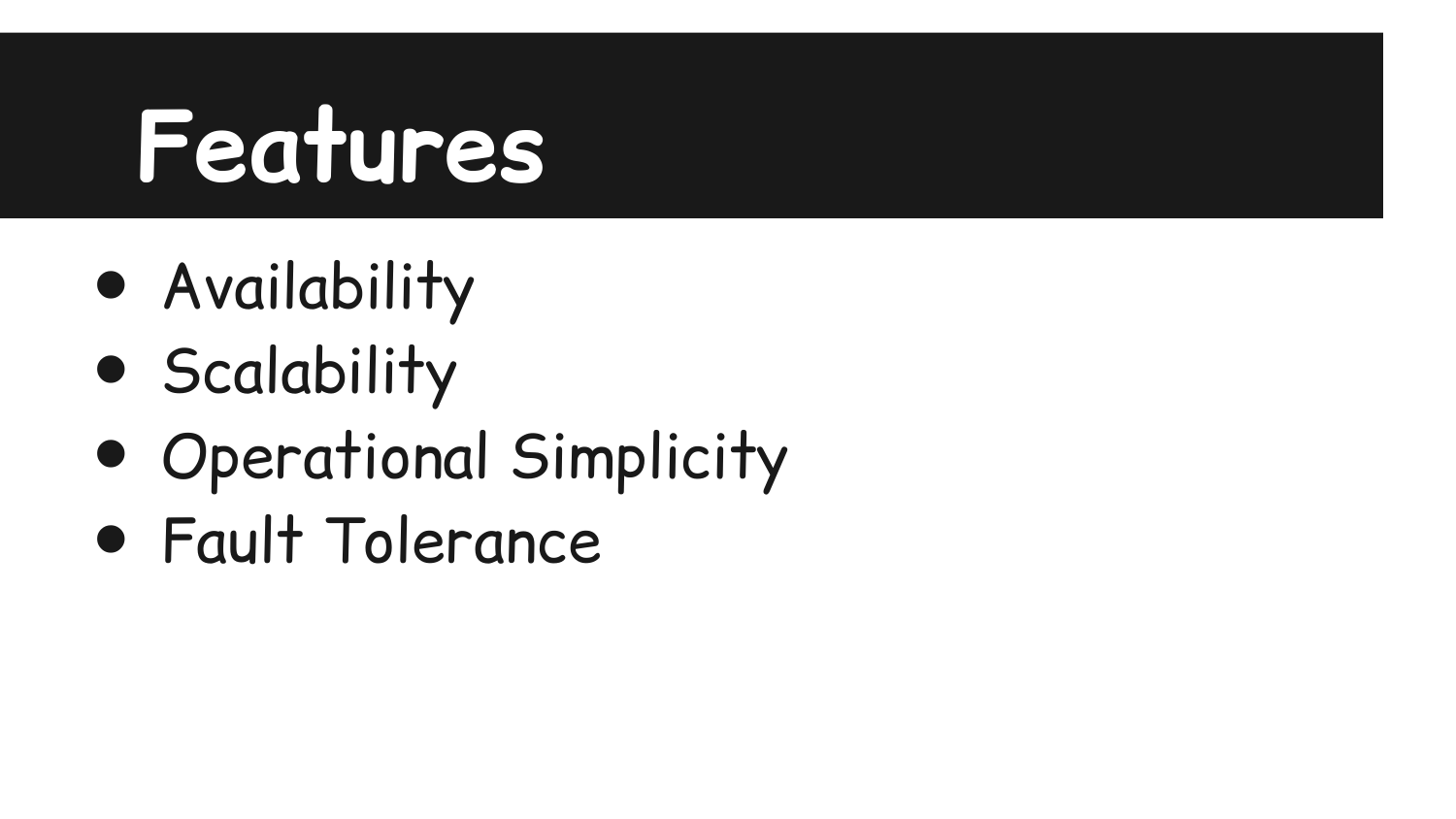

# Features
Availability
Scalability
Operational Simplicity
Fault Tolerance